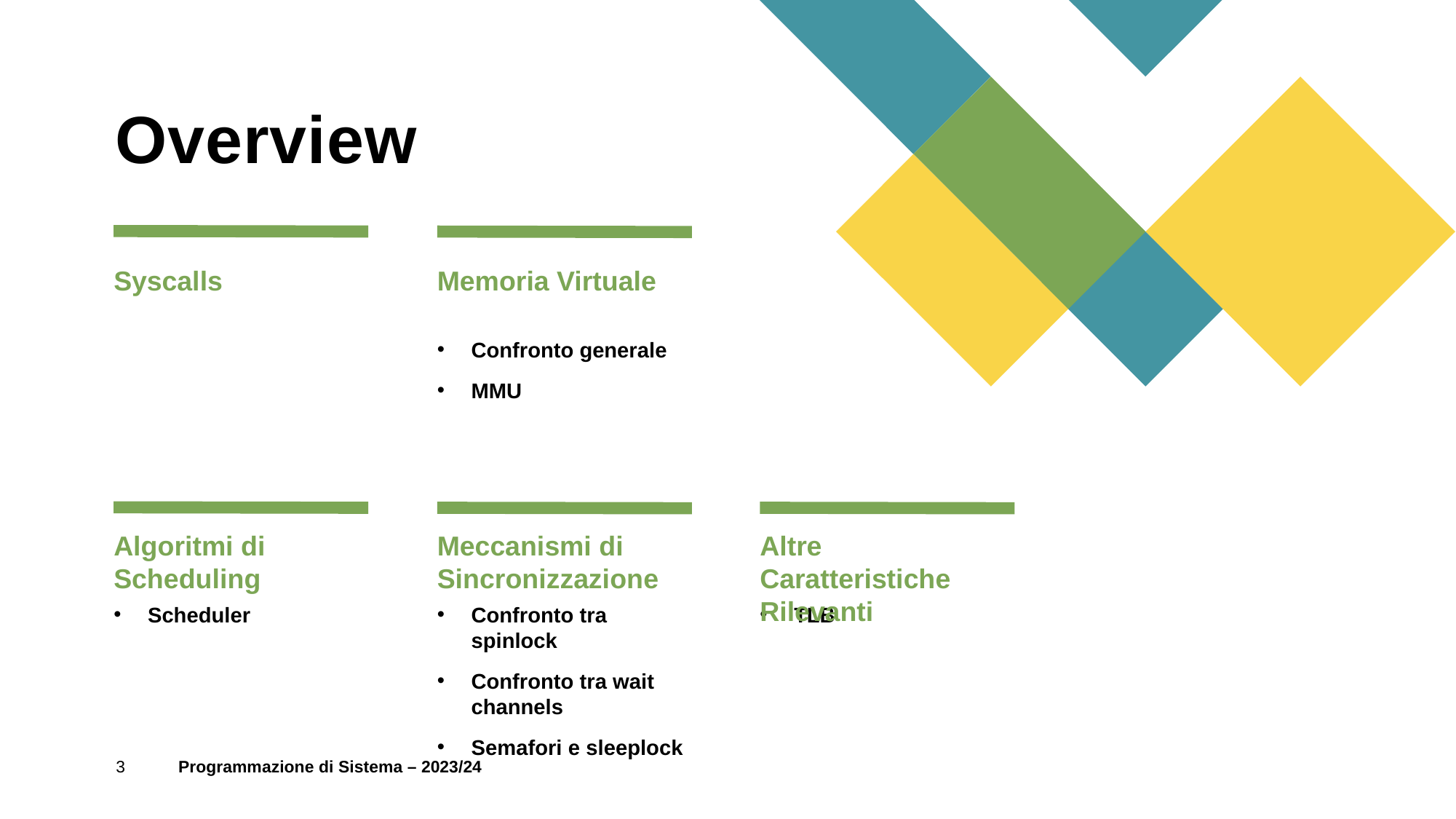

# Overview
Syscalls
Memoria Virtuale

Confronto generale
MMU

Algoritmi di Scheduling
Altre Caratteristiche Rilevanti
Meccanismi di Sincronizzazione
Scheduler
Confronto tra spinlock
Confronto tra wait channels
Semafori e sleeplock
TLB
3
Programmazione di Sistema – 2023/24